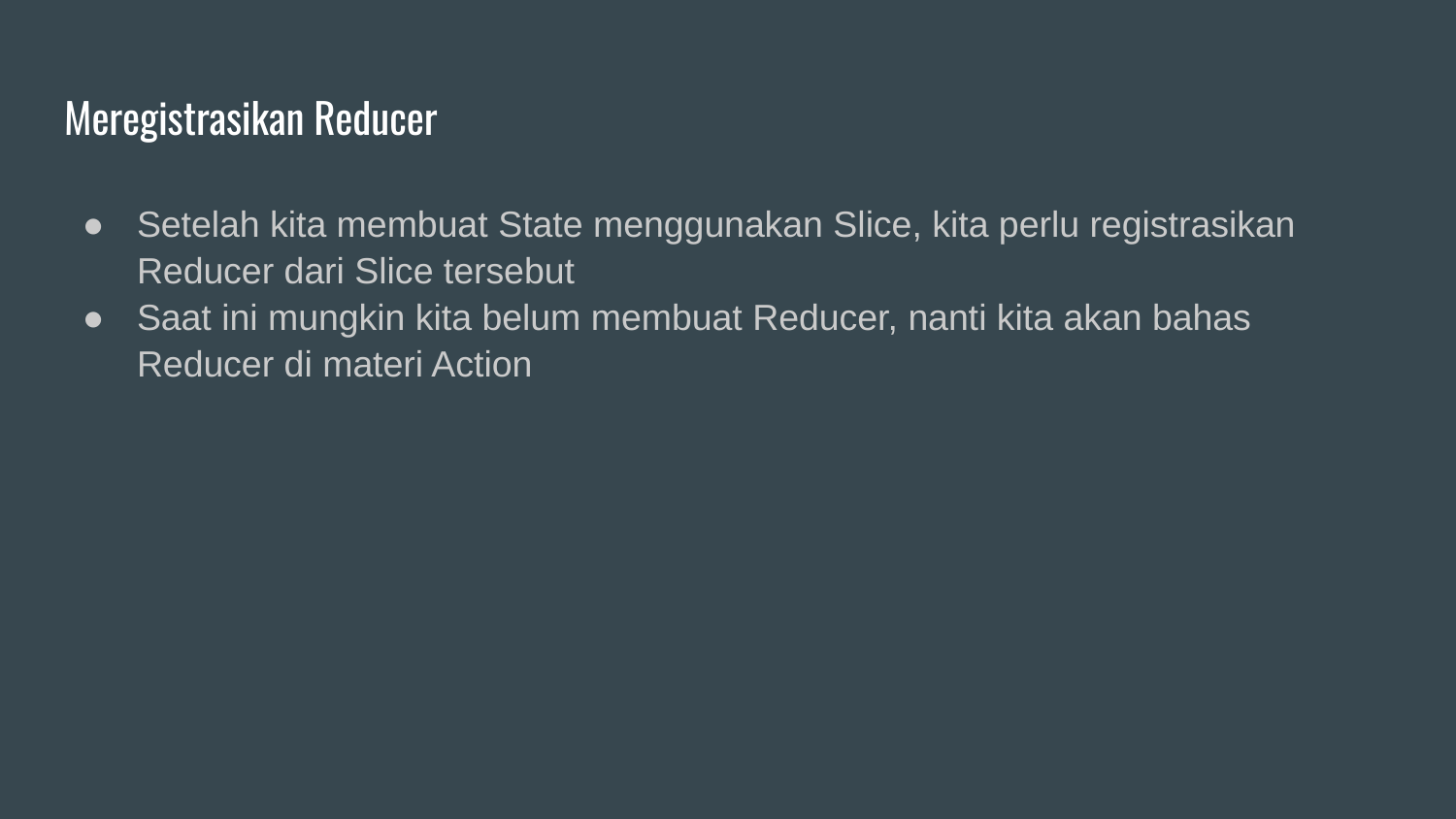

# Meregistrasikan Reducer
Setelah kita membuat State menggunakan Slice, kita perlu registrasikan Reducer dari Slice tersebut
Saat ini mungkin kita belum membuat Reducer, nanti kita akan bahas Reducer di materi Action